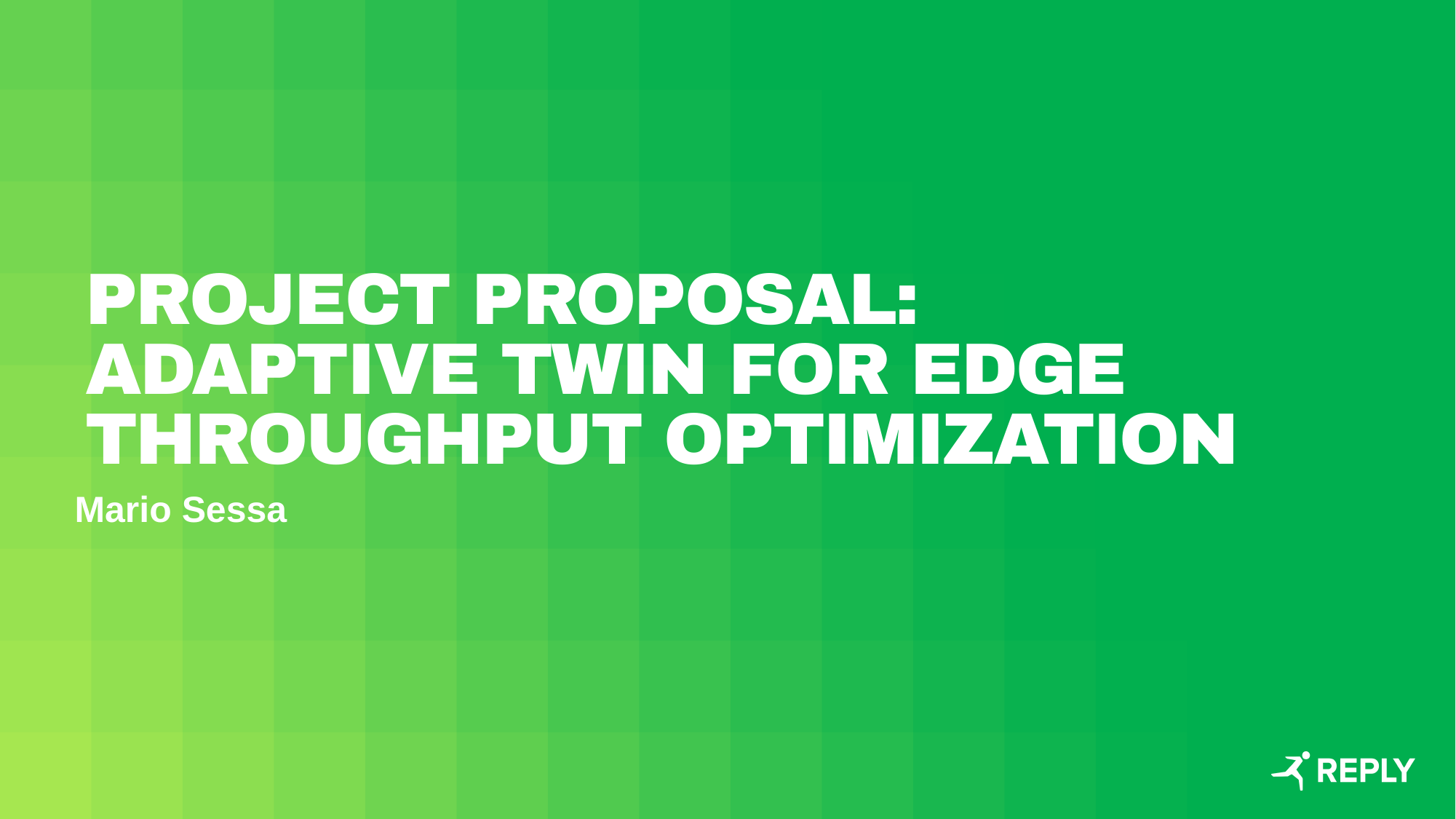

# PROJECT PROPOSAL: ADAPTIVE TWIN FOR EDGE THrOUGHPUT OPTIMIZATION
Mario Sessa